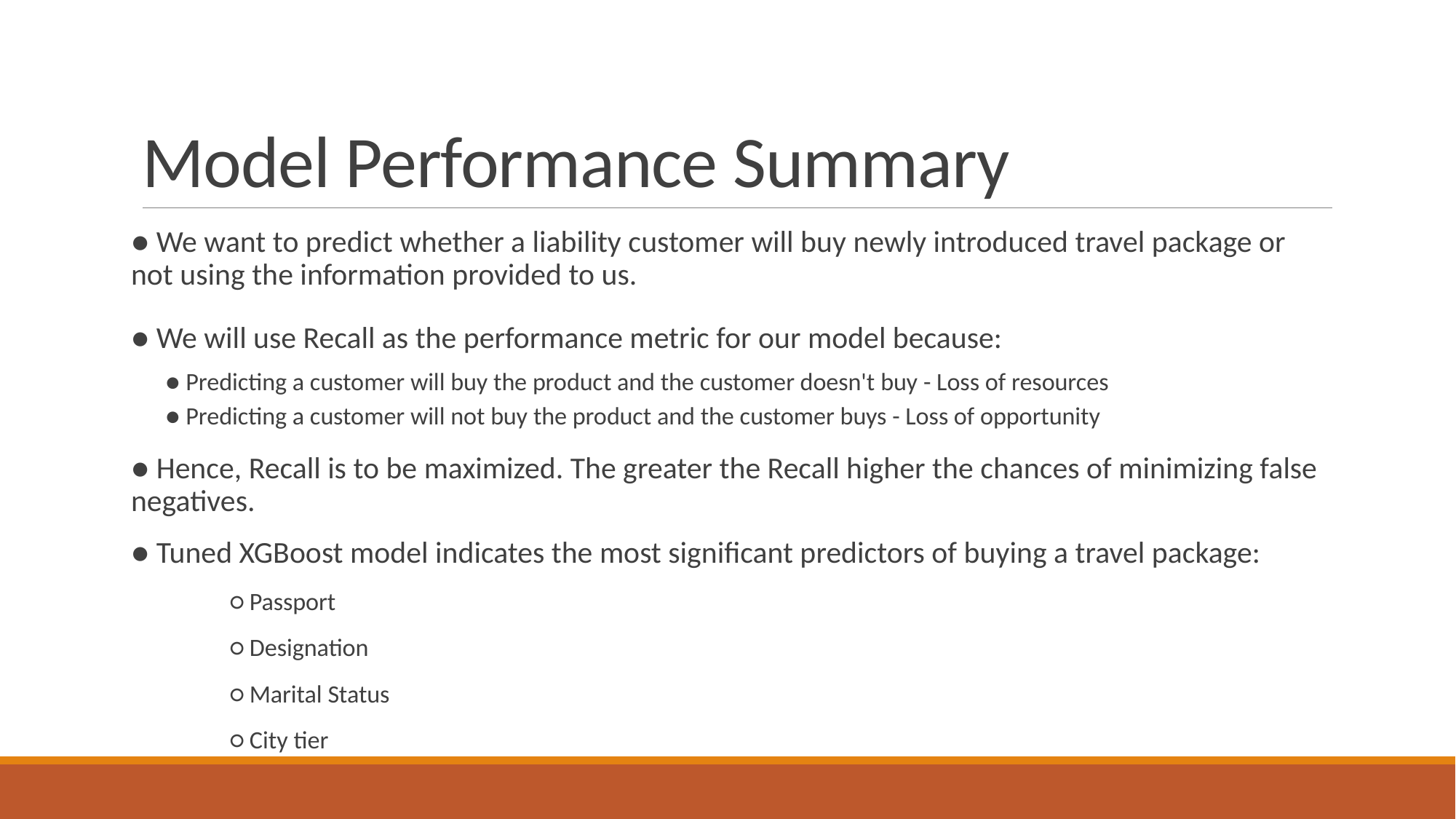

# Model Performance Summary
● We want to predict whether a liability customer will buy newly introduced travel package or not using the information provided to us.
● We will use Recall as the performance metric for our model because:
● Predicting a customer will buy the product and the customer doesn't buy - Loss of resources
● Predicting a customer will not buy the product and the customer buys - Loss of opportunity
● Hence, Recall is to be maximized. The greater the Recall higher the chances of minimizing false negatives.
● Tuned XGBoost model indicates the most significant predictors of buying a travel package:
	○ Passport
	○ Designation
	○ Marital Status
	○ City tier